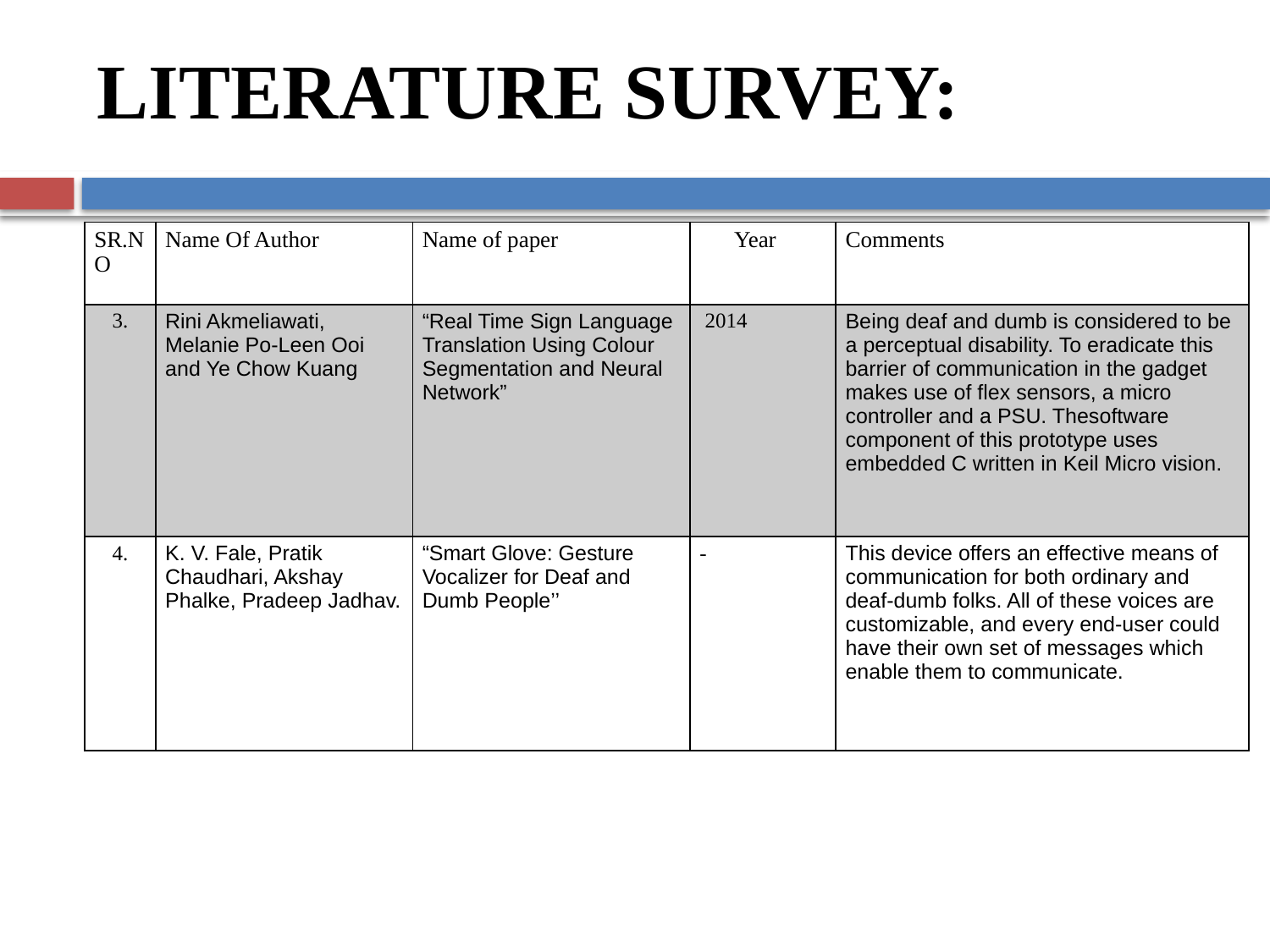

# LITERATURE SURVEY:
| SR.NO | Name Of Author | Name of paper | Year | Comments |
| --- | --- | --- | --- | --- |
| 3. | Rini Akmeliawati, Melanie Po-Leen Ooi and Ye Chow Kuang | “Real Time Sign Language Translation Using Colour Segmentation and Neural Network” | 2014 | Being deaf and dumb is considered to be a perceptual disability. To eradicate this barrier of communication in the gadget makes use of flex sensors, a micro controller and a PSU. Thesoftware component of this prototype uses embedded C written in Keil Micro vision. |
| 4. | K. V. Fale, Pratik Chaudhari, Akshay Phalke, Pradeep Jadhav. | “Smart Glove: Gesture Vocalizer for Deaf and Dumb People’’ | - | This device offers an effective means of communication for both ordinary and deaf-dumb folks. All of these voices are customizable, and every end-user could have their own set of messages which enable them to communicate. |